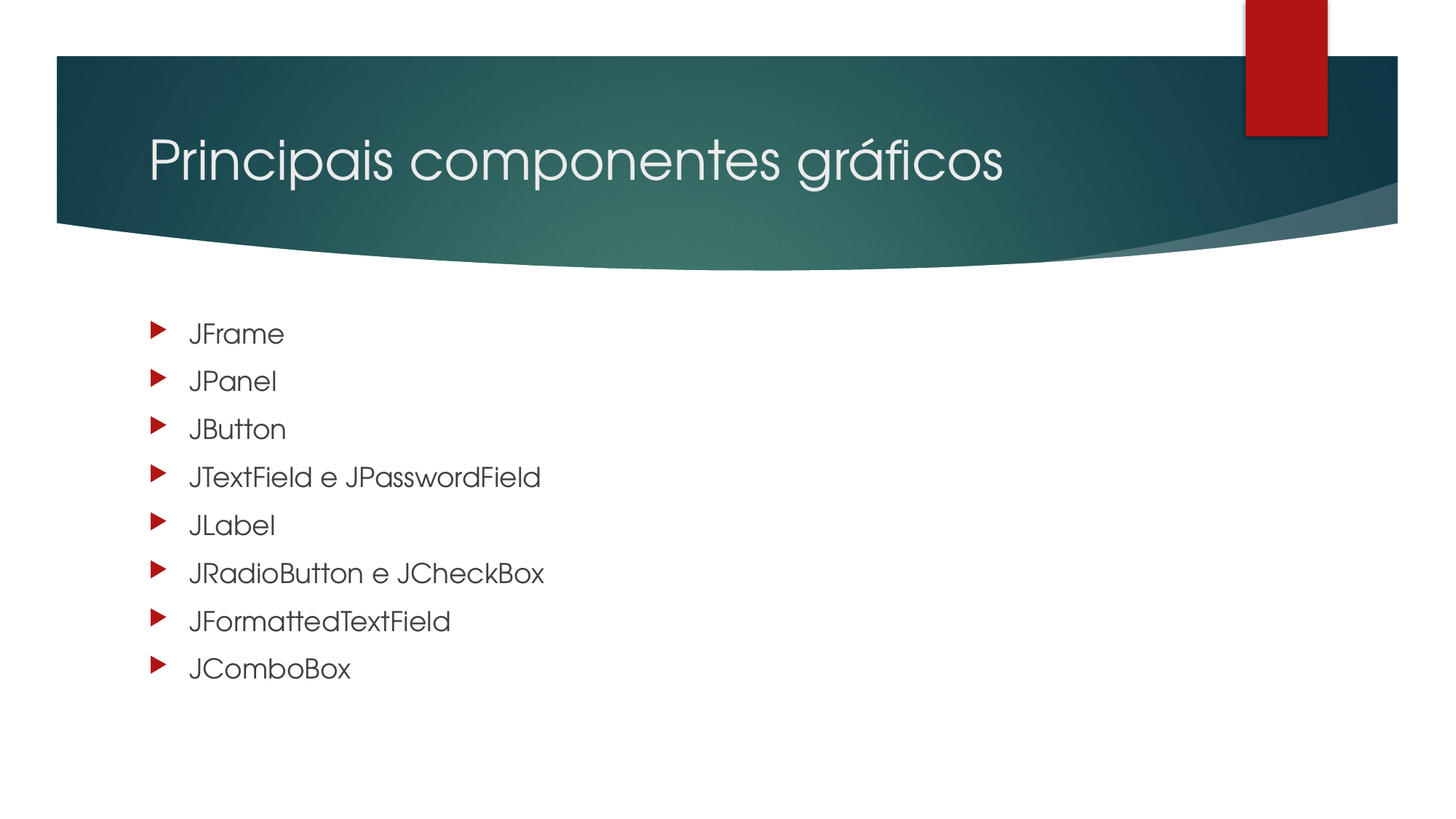

# Principais componentes gráficos
JFrame
JPanel
JButton
JTextField e JPasswordField
JLabel
JRadioButton e JCheckBox
JFormattedTextField
JComboBox